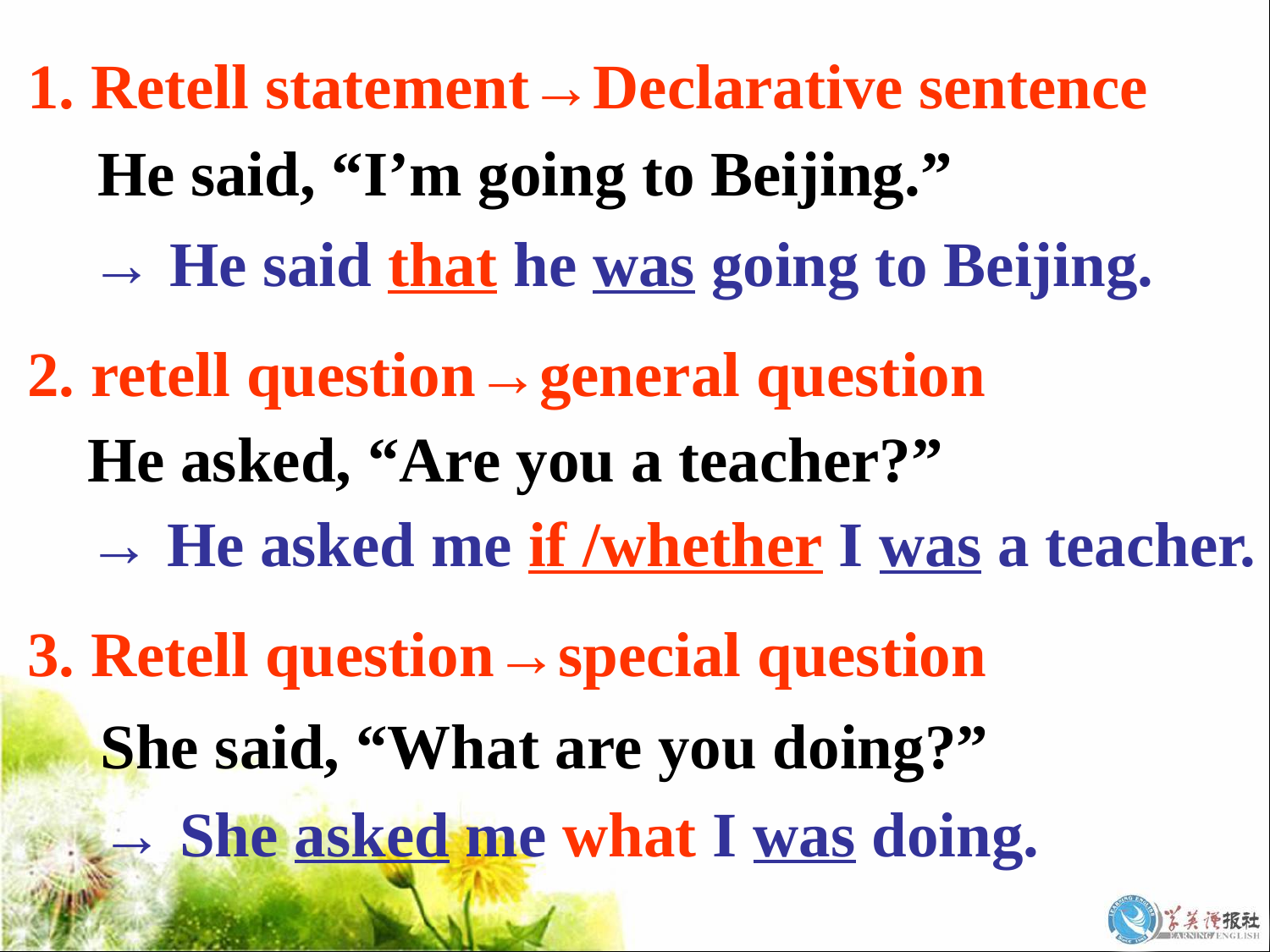

Retell statement→Declarative sentence
He said, “I’m going to Beijing.”
→ He said that he was going to Beijing.
2. retell question→general question
He asked, “Are you a teacher?”
→ He asked me if /whether I was a teacher.
3. Retell question→special question
She said, “What are you doing?”
→ She asked me what I was doing.